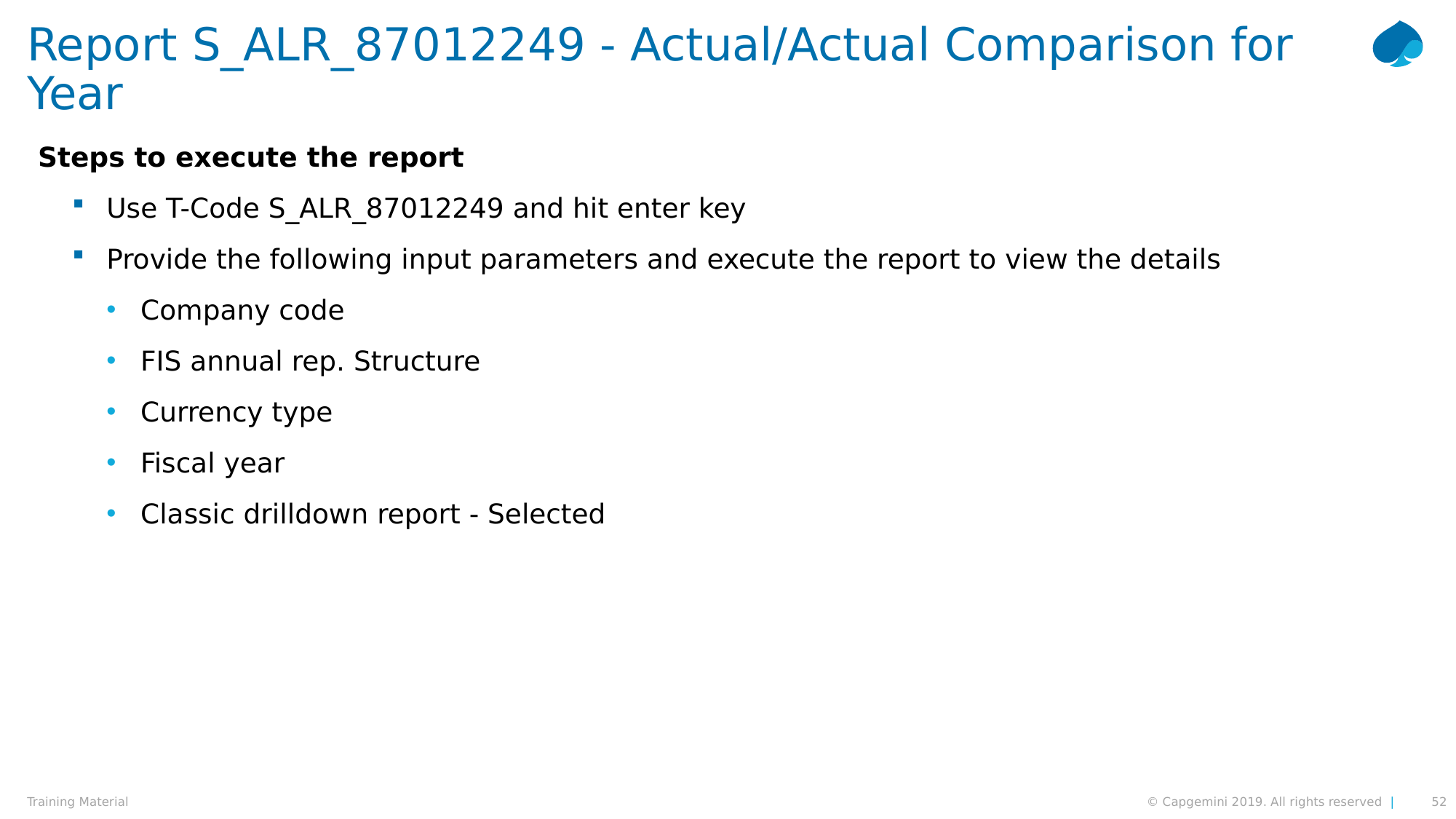

# Report S_ALR_87012249 - Actual/Actual Comparison for Year
Steps to execute the report
Use T-Code S_ALR_87012249 and hit enter key
Provide the following input parameters and execute the report to view the details
Company code
FIS annual rep. Structure
Currency type
Fiscal year
Classic drilldown report - Selected